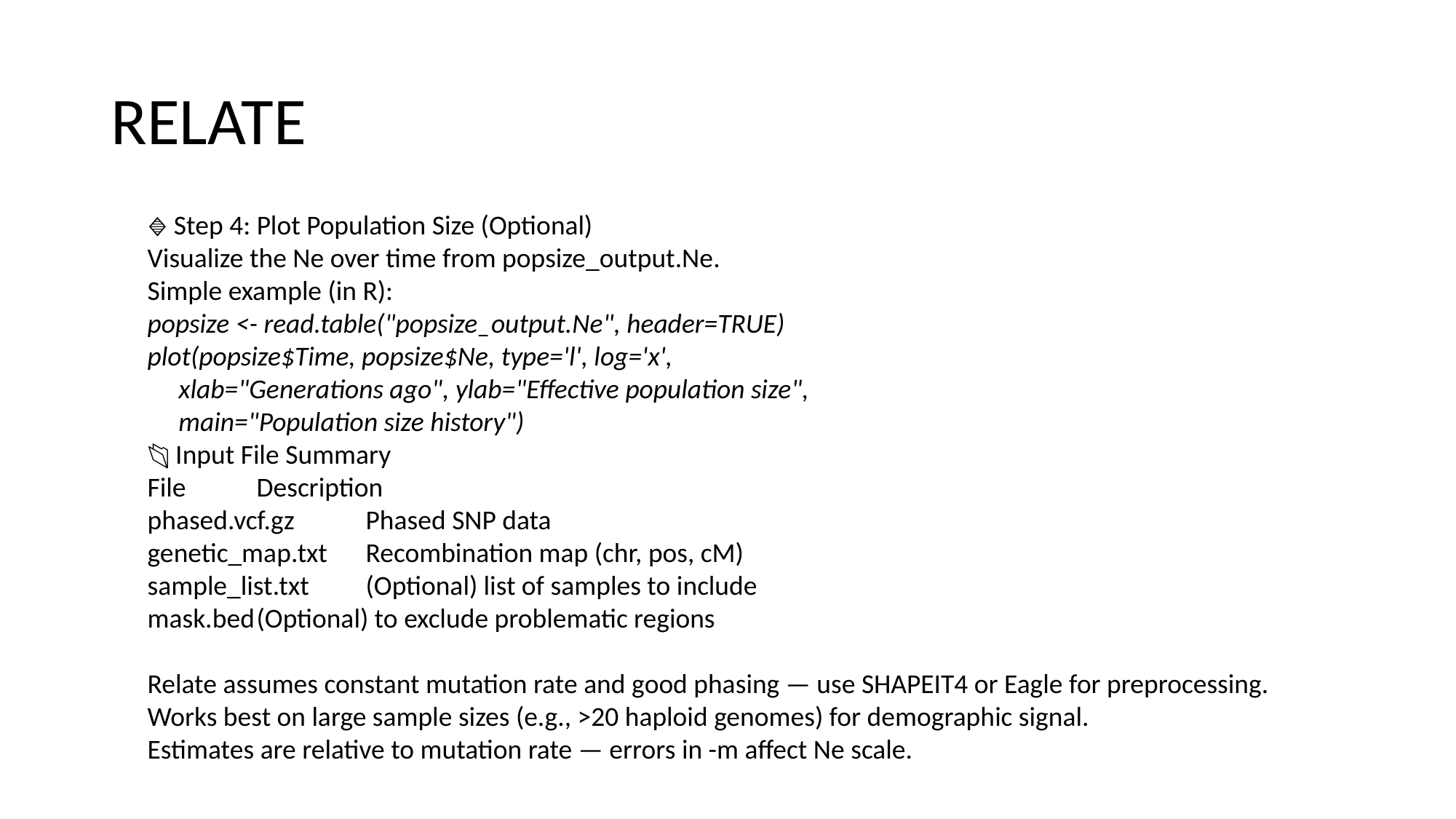

# RELATE
🔹 Step 4: Plot Population Size (Optional)
Visualize the Ne over time from popsize_output.Ne.
Simple example (in R):
popsize <- read.table("popsize_output.Ne", header=TRUE)
plot(popsize$Time, popsize$Ne, type='l', log='x',
     xlab="Generations ago", ylab="Effective population size",
     main="Population size history")
📂 Input File Summary
File	Description
phased.vcf.gz	Phased SNP data
genetic_map.txt	Recombination map (chr, pos, cM)
sample_list.txt	(Optional) list of samples to include
mask.bed	(Optional) to exclude problematic regions

Relate assumes constant mutation rate and good phasing — use SHAPEIT4 or Eagle for preprocessing.
Works best on large sample sizes (e.g., >20 haploid genomes) for demographic signal.
Estimates are relative to mutation rate — errors in -m affect Ne scale.